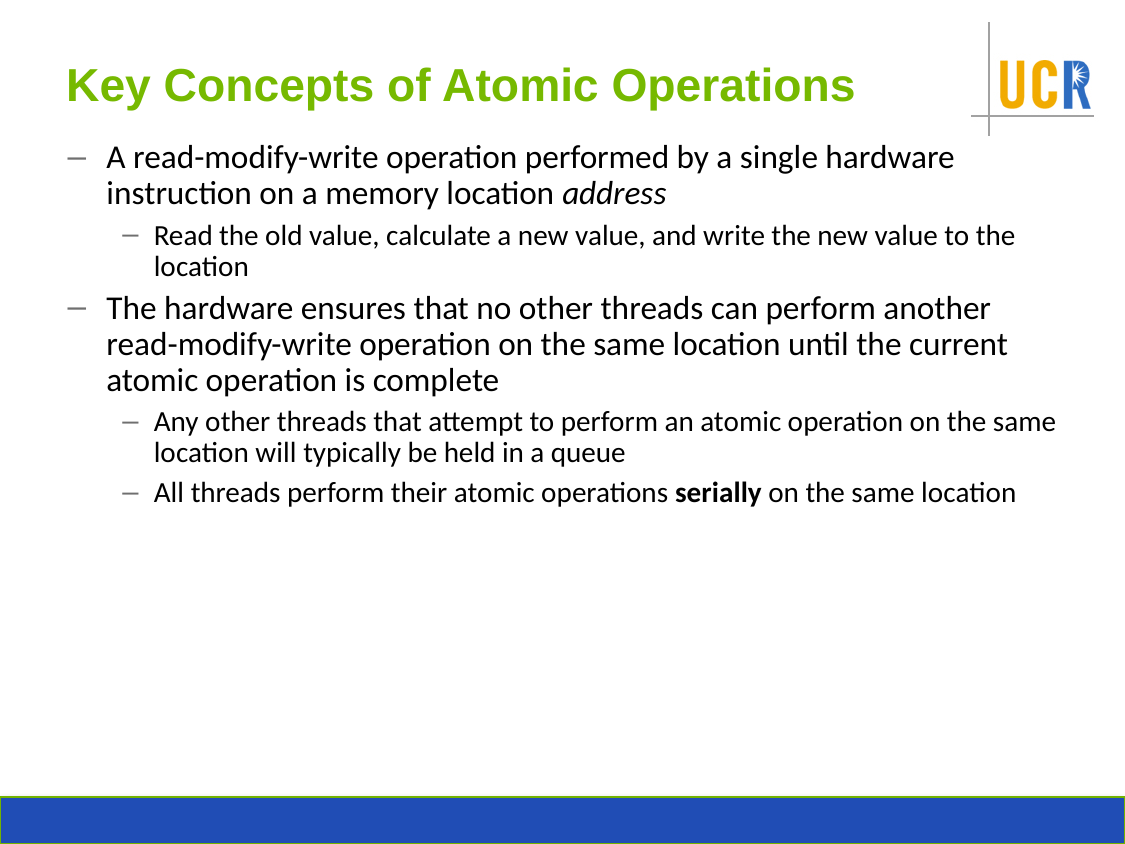

# Key Concepts of Atomic Operations
A read-modify-write operation performed by a single hardware instruction on a memory location address
Read the old value, calculate a new value, and write the new value to the location
The hardware ensures that no other threads can perform another read-modify-write operation on the same location until the current atomic operation is complete
Any other threads that attempt to perform an atomic operation on the same location will typically be held in a queue
All threads perform their atomic operations serially on the same location